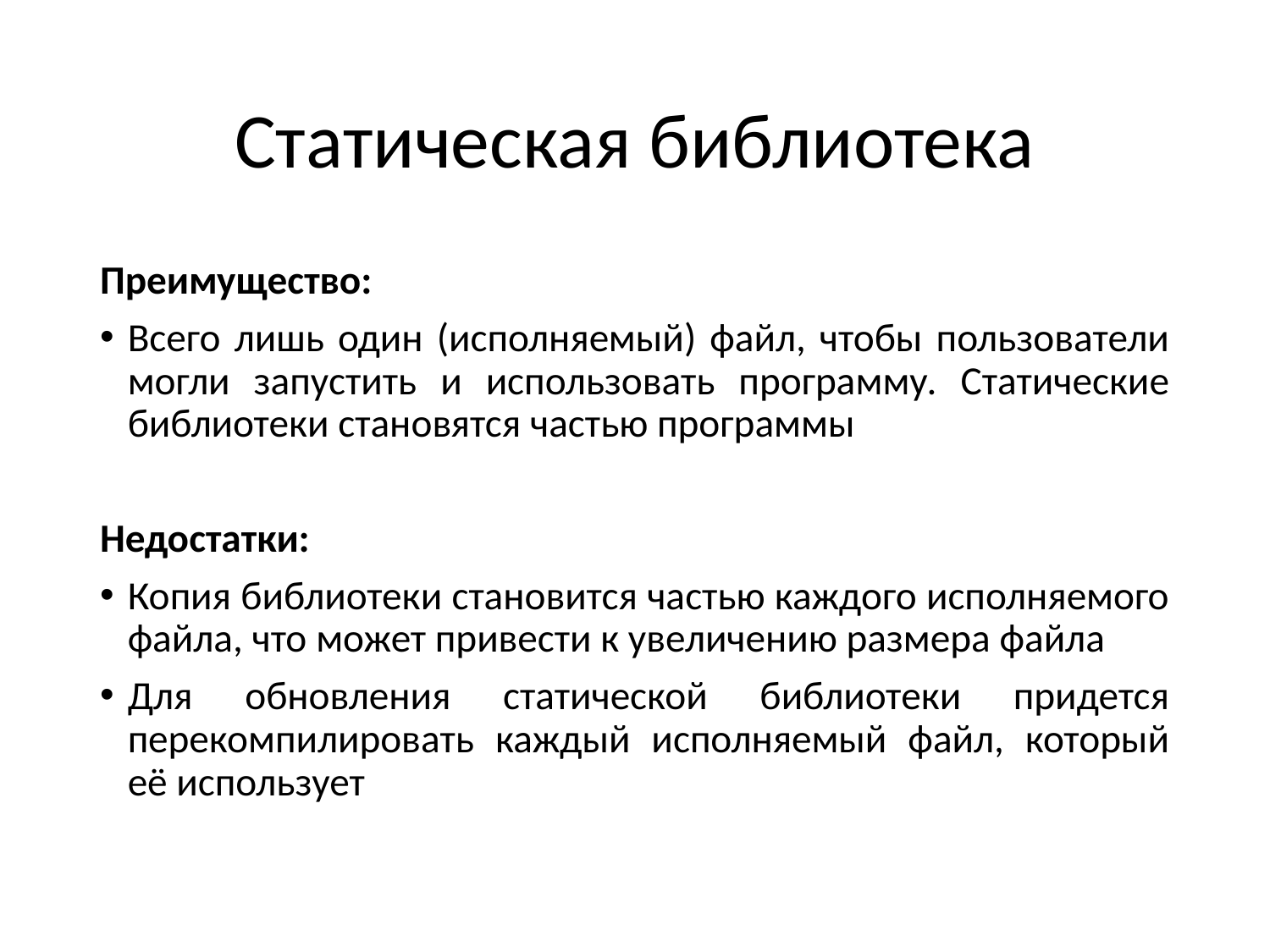

# Статическая библиотека
Преимущество:
Всего лишь один (исполняемый) файл, чтобы пользователи могли запустить и использовать программу. Статические библиотеки становятся частью программы

Недостатки:
Копия библиотеки становится частью каждого исполняемого файла, что может привести к увеличению размера файла
Для обновления статической библиотеки придется перекомпилировать каждый исполняемый файл, который её использует